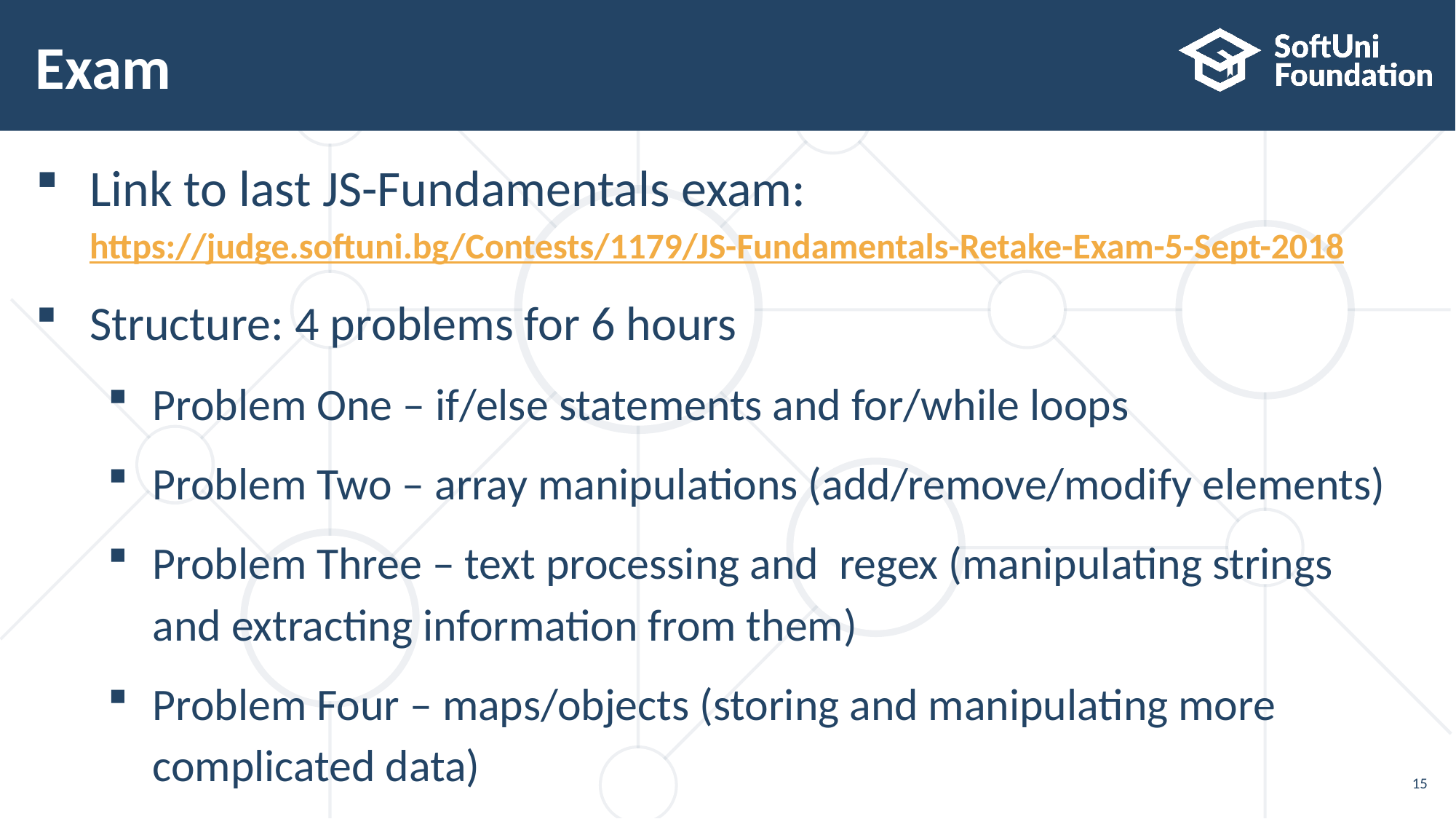

# Exam
Link to last JS-Fundamentals exam:
https://judge.softuni.bg/Contests/1179/JS-Fundamentals-Retake-Exam-5-Sept-2018
Structure: 4 problems for 6 hours
Problem One – if/else statements and for/while loops
Problem Two – array manipulations (add/remove/modify elements)
Problem Three – text processing and  regex (manipulating strings
and extracting information from them)
Problem Four – maps/objects (storing and manipulating more
complicated data)
15